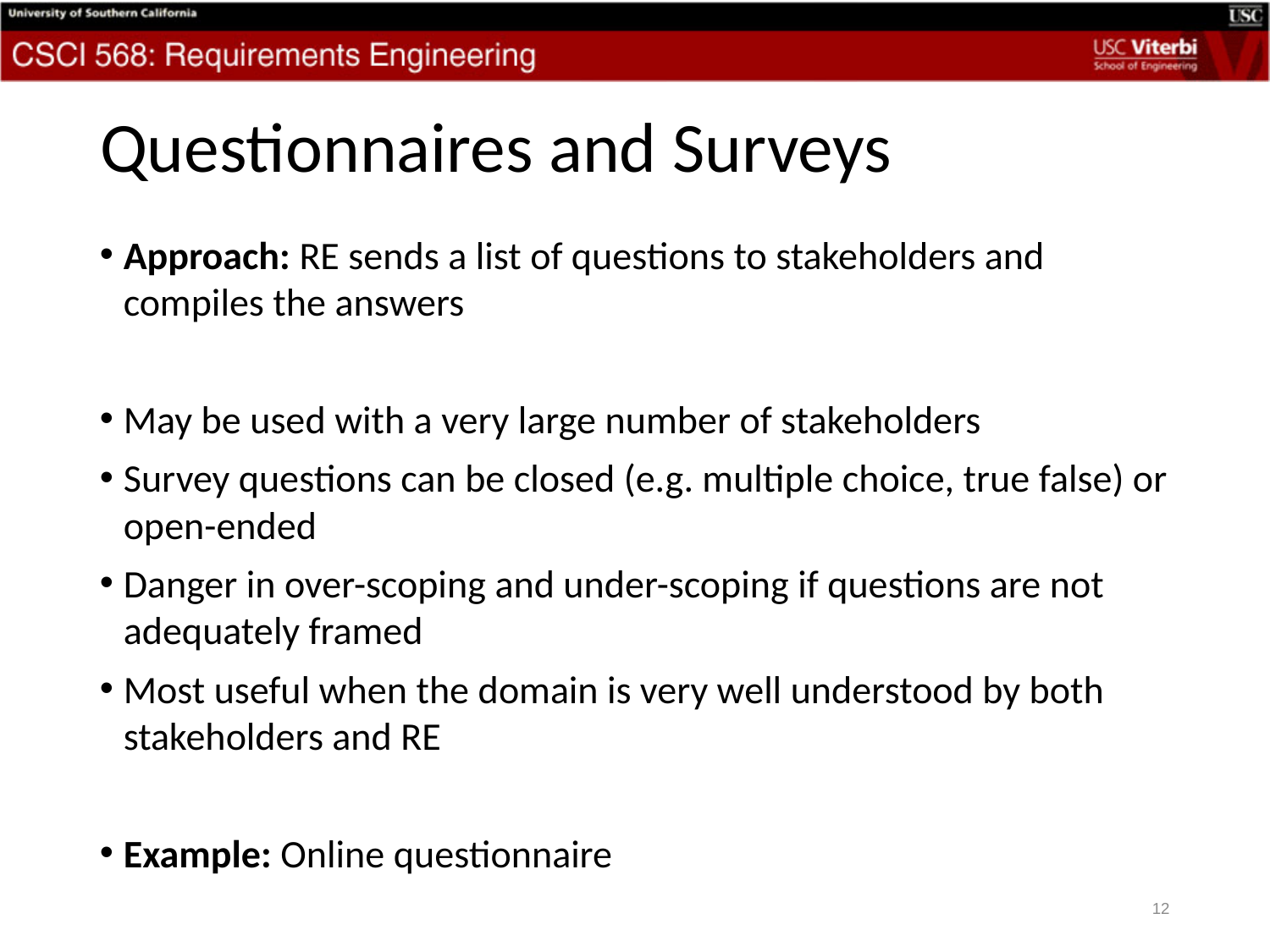

# Questionnaires and Surveys
Approach: RE sends a list of questions to stakeholders and compiles the answers

May be used with a very large number of stakeholders
Survey questions can be closed (e.g. multiple choice, true false) or open-ended
Danger in over-scoping and under-scoping if questions are not adequately framed
Most useful when the domain is very well understood by both stakeholders and RE

Example: Online questionnaire
12